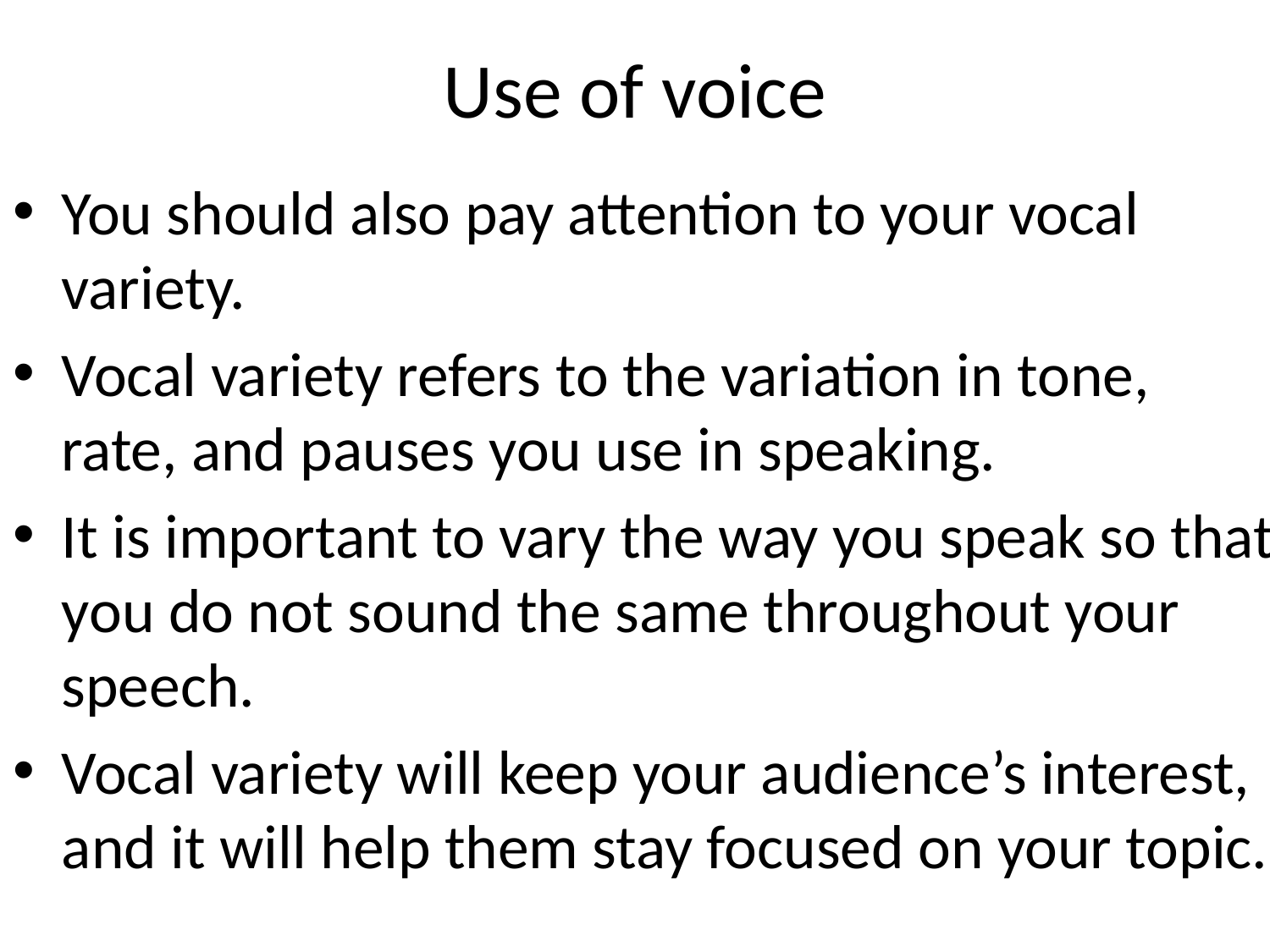

# Use of voice
You should also pay attention to your vocal variety.
Vocal variety refers to the variation in tone, rate, and pauses you use in speaking.
It is important to vary the way you speak so that you do not sound the same throughout your speech.
Vocal variety will keep your audience’s interest, and it will help them stay focused on your topic.